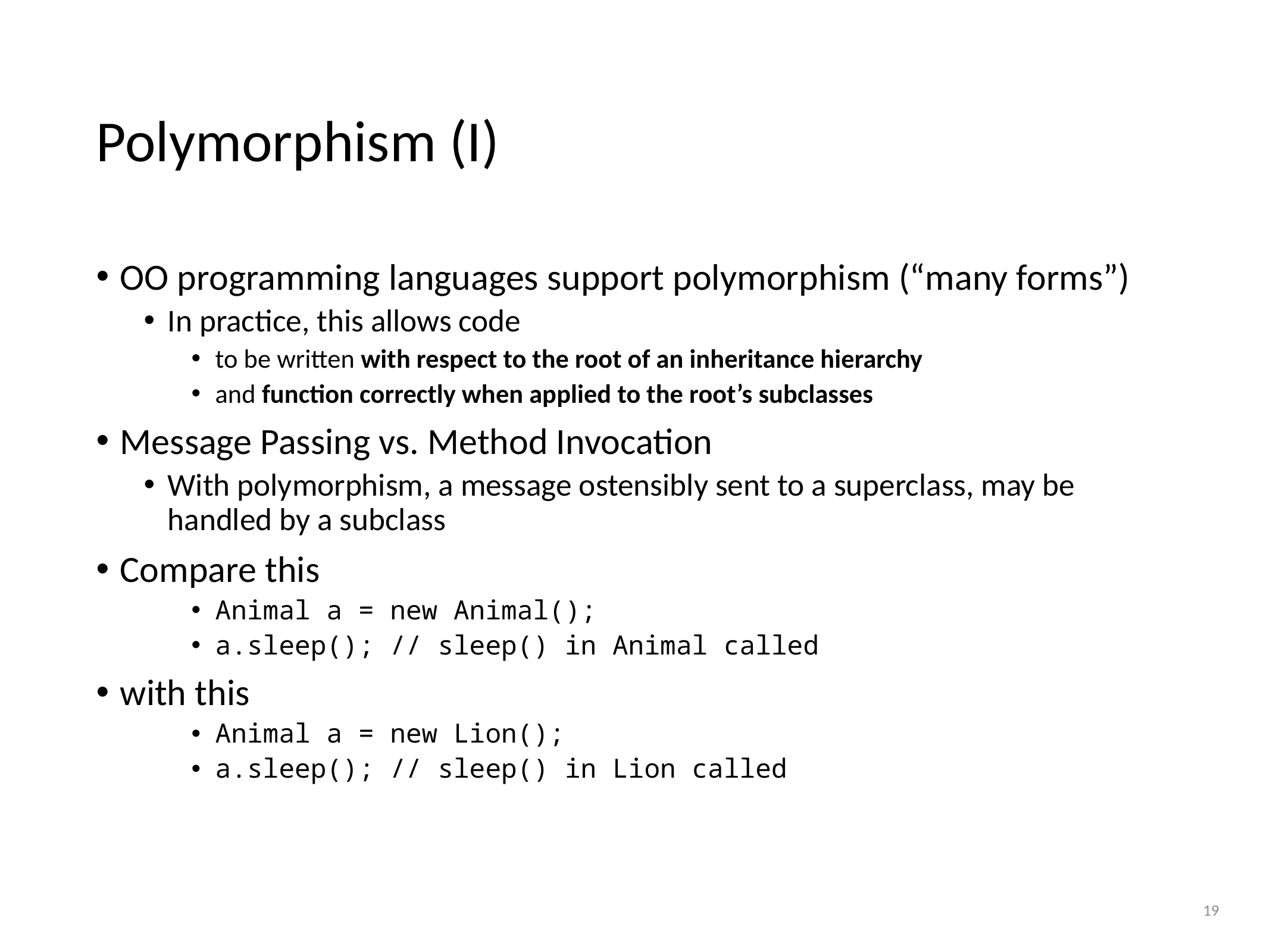

# Polymorphism (I)
OO programming languages support polymorphism (“many forms”)
In practice, this allows code
to be written with respect to the root of an inheritance hierarchy
and function correctly when applied to the root’s subclasses
Message Passing vs. Method Invocation
With polymorphism, a message ostensibly sent to a superclass, may be handled by a subclass
Compare this
Animal a = new Animal();
a.sleep(); // sleep() in Animal called
with this
Animal a = new Lion();
a.sleep(); // sleep() in Lion called

19